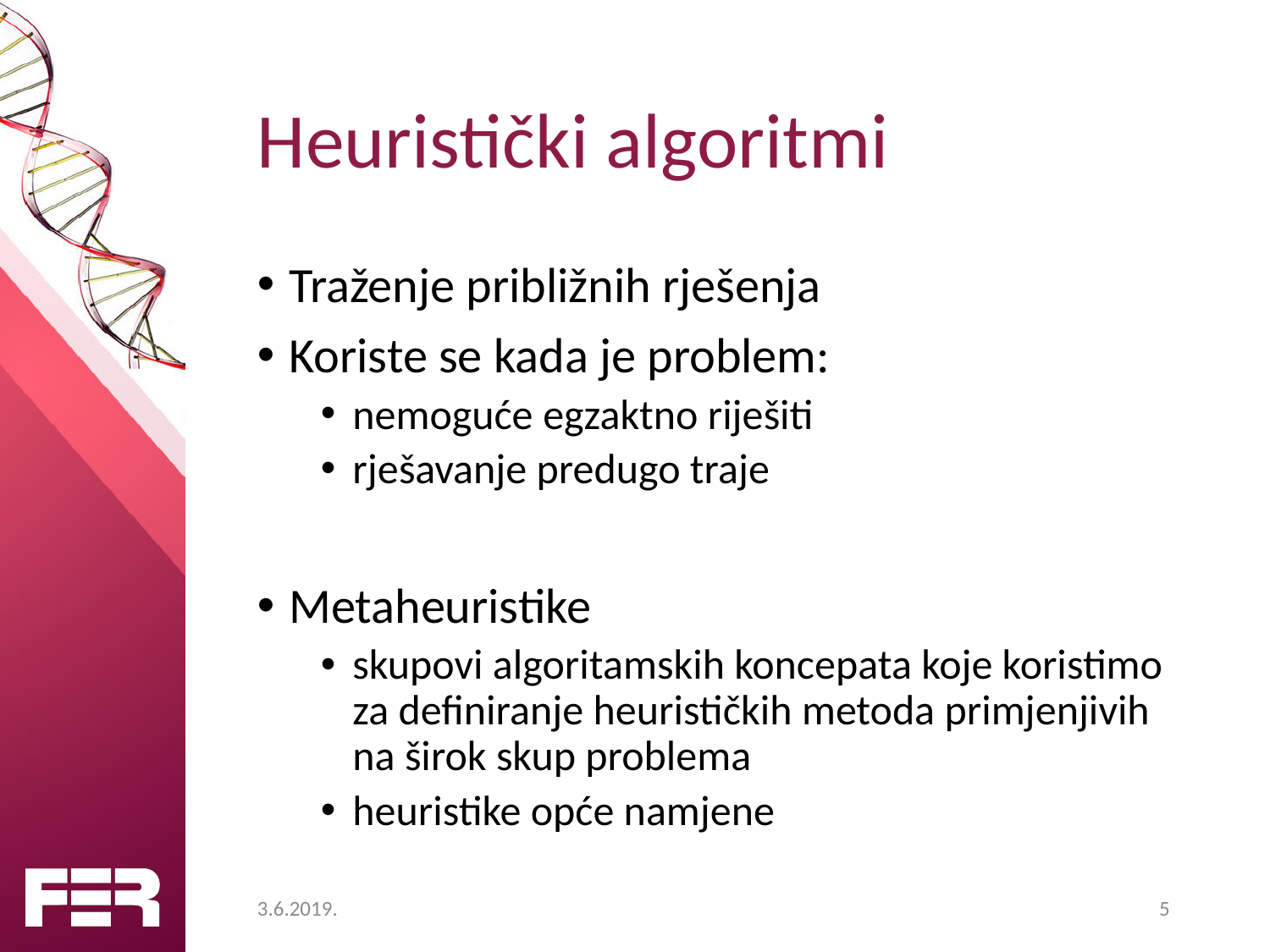

# Heuristički algoritmi
Traženje približnih rješenja
Koriste se kada je problem:
nemoguće egzaktno riješiti
rješavanje predugo traje

Metaheuristike
skupovi algoritamskih koncepata koje koristimo za deﬁniranje heurističkih metoda primjenjivih na širok skup problema
heuristike opće namjene
3.6.2019.
5